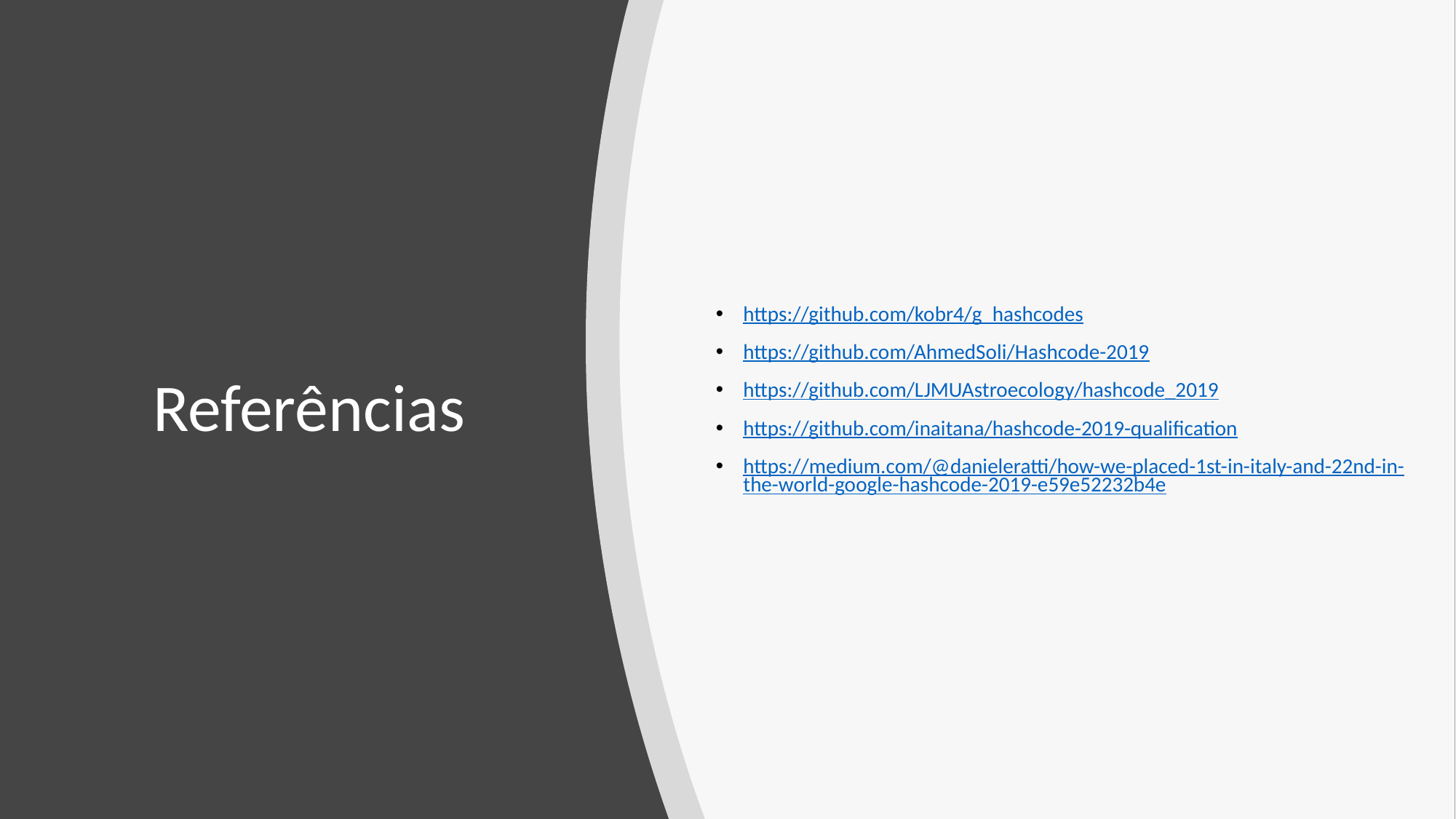

# Referências

https://github.com/kobr4/g_hashcodes
https://github.com/AhmedSoli/Hashcode-2019
https://github.com/LJMUAstroecology/hashcode_2019
https://github.com/inaitana/hashcode-2019-qualification
https://medium.com/@danieleratti/how-we-placed-1st-in-italy-and-22nd-in-the-world-google-hashcode-2019-e59e52232b4e